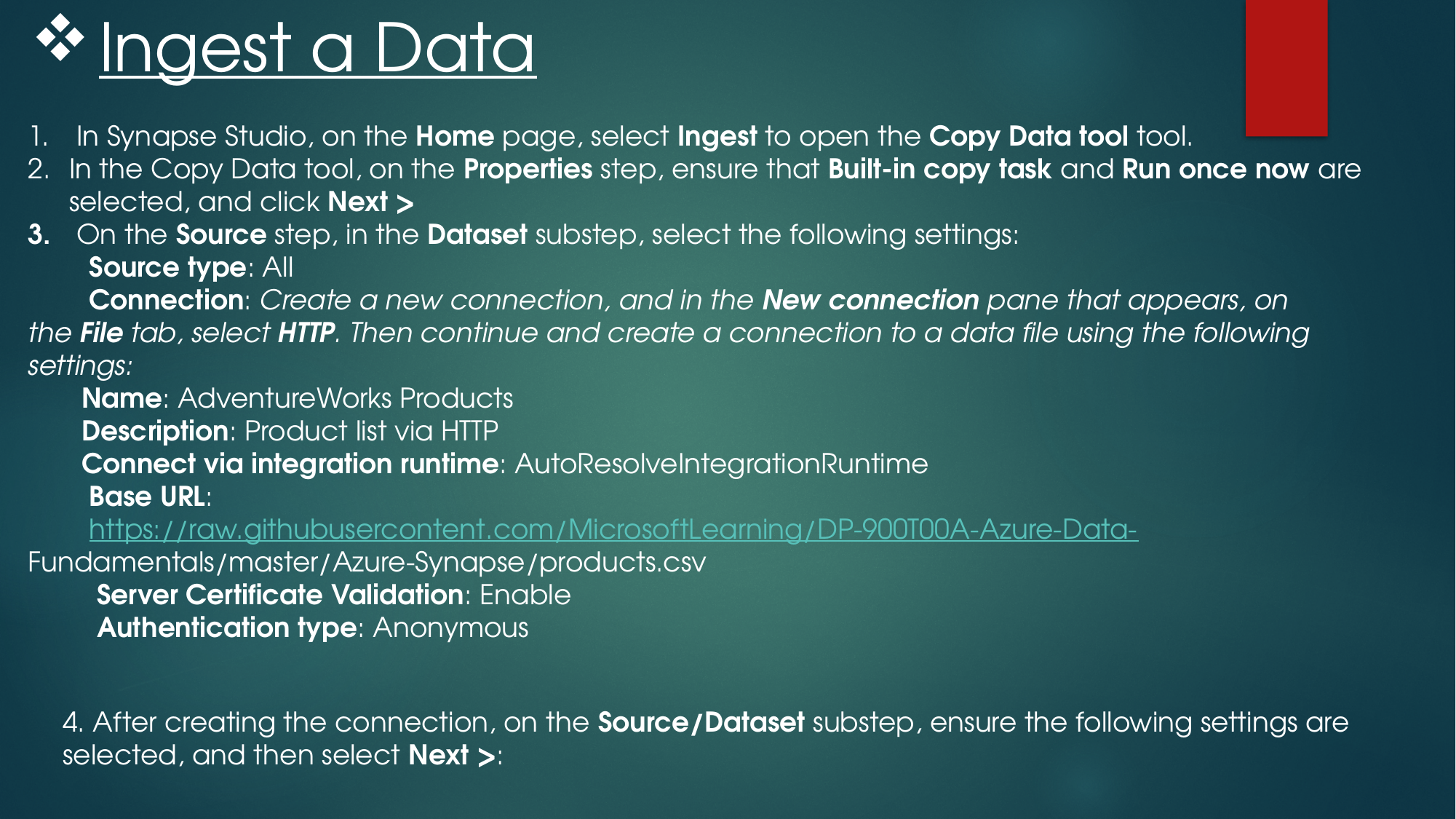

Ingest a Data
 In Synapse Studio, on the Home page, select Ingest to open the Copy Data tool tool.
In the Copy Data tool, on the Properties step, ensure that Built-in copy task and Run once now are selected, and click Next >
 On the Source step, in the Dataset substep, select the following settings:
        Source type: All
        Connection: Create a new connection, and in the New connection pane that appears, on         the File tab, select HTTP. Then continue and create a connection to a data file using the following   settings:
       Name: AdventureWorks Products
       Description: Product list via HTTP
       Connect via integration runtime: AutoResolveIntegrationRuntime
        Base URL:
        https://raw.githubusercontent.com/MicrosoftLearning/DP-900T00A-Azure-Data-     Fundamentals/master/Azure-Synapse/products.csv
         Server Certificate Validation: Enable
         Authentication type: Anonymous

4. After creating the connection, on the Source/Dataset substep, ensure the following settings are selected, and then select Next >: